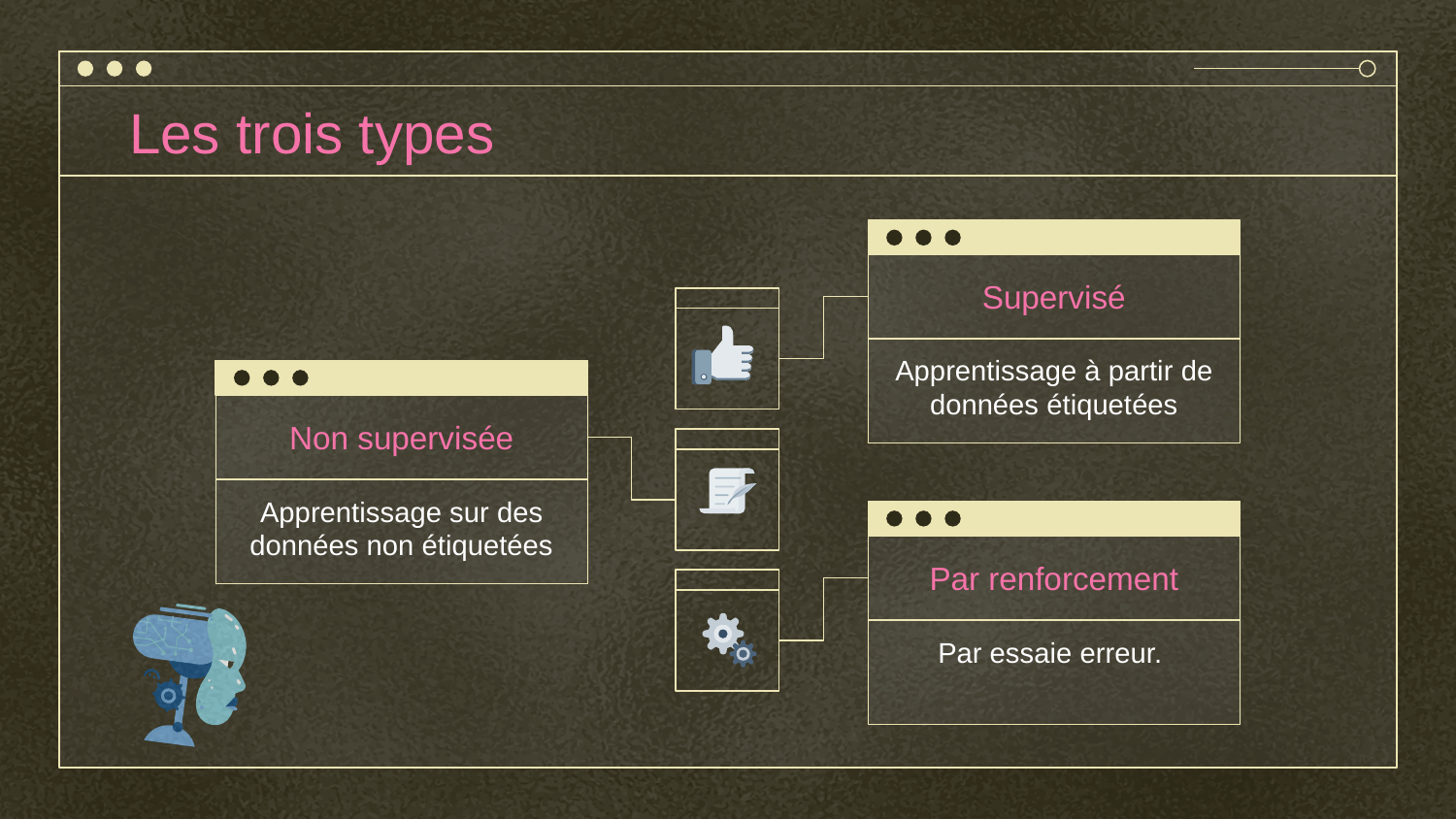

# Les trois types

Supervisé

Apprentissage à partir de données étiquetées

Non supervisée

Apprentissage sur des données non étiquetées

Par renforcement

Par essaie erreur.